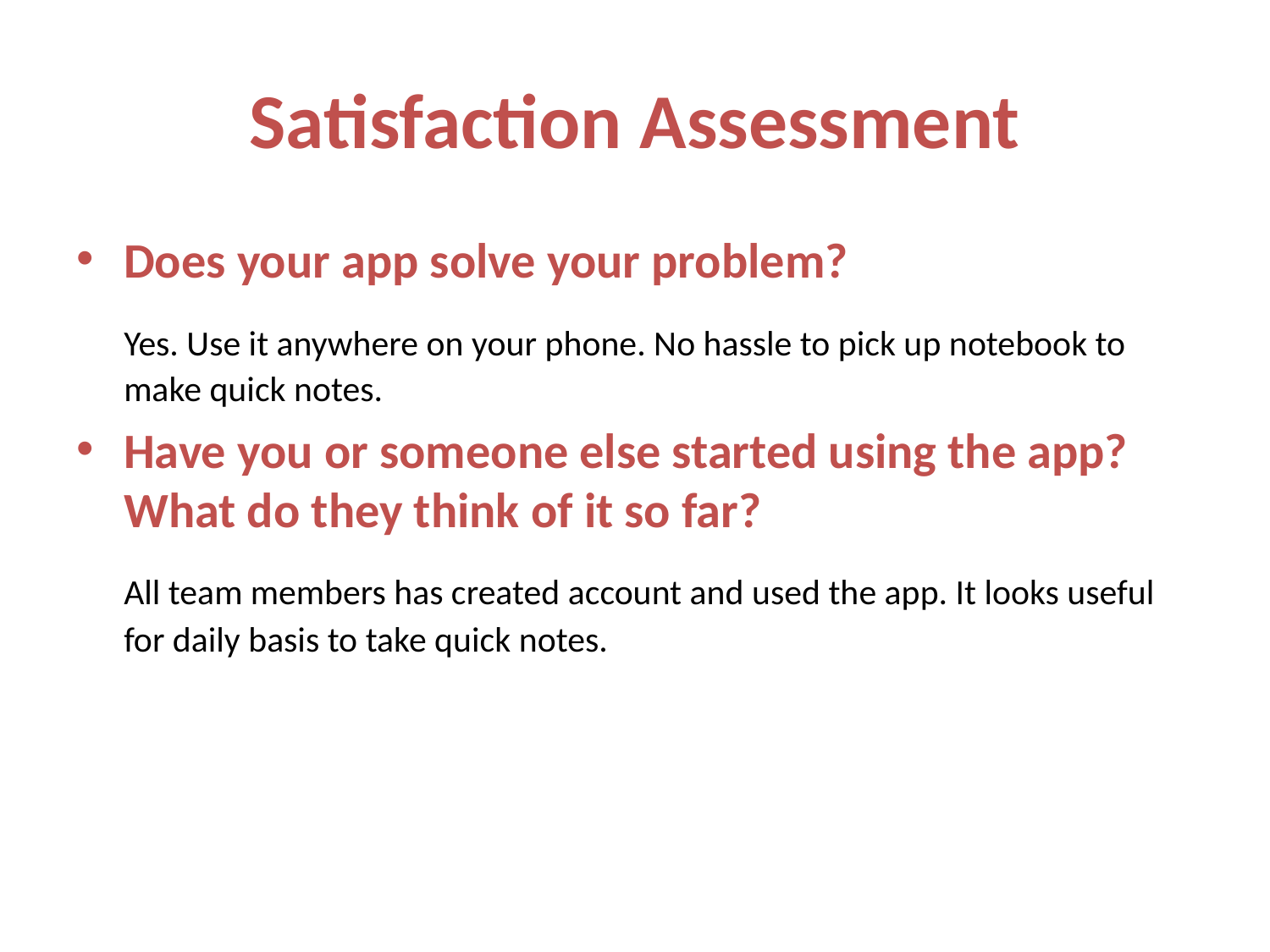

# Satisfaction Assessment
Does your app solve your problem?
	Yes. Use it anywhere on your phone. No hassle to pick up notebook to make quick notes.
Have you or someone else started using the app? What do they think of it so far?
	All team members has created account and used the app. It looks useful for daily basis to take quick notes.